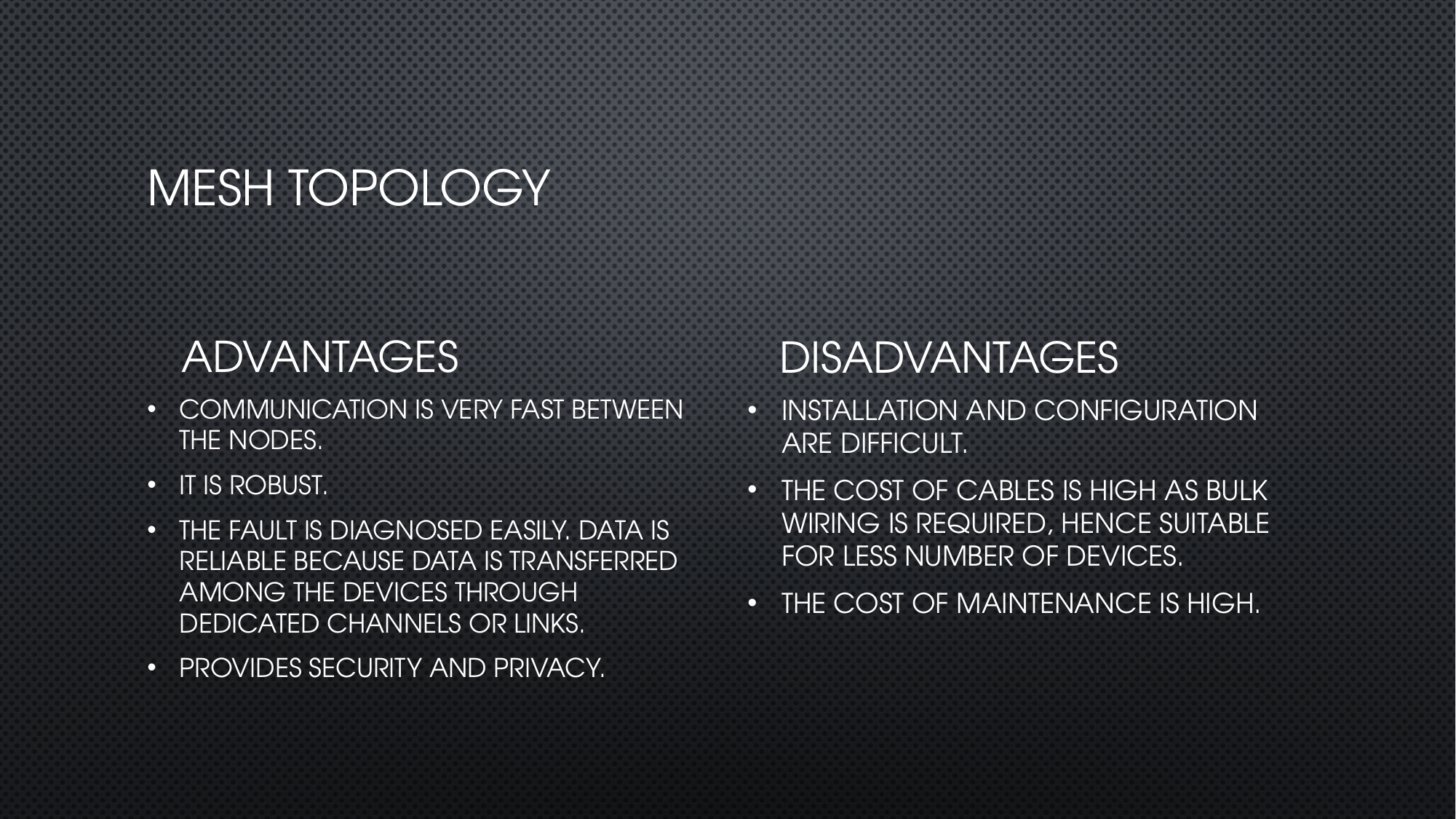

# Mesh Topology
Advantages
Disadvantages
Communication is very fast between the nodes.
It is robust.
The fault is diagnosed easily. Data is reliable because data is transferred among the devices through dedicated channels or links.
Provides security and privacy.
Installation and configuration are difficult.
The cost of cables is high as bulk wiring is required, hence suitable for less number of devices.
The cost of maintenance is high.